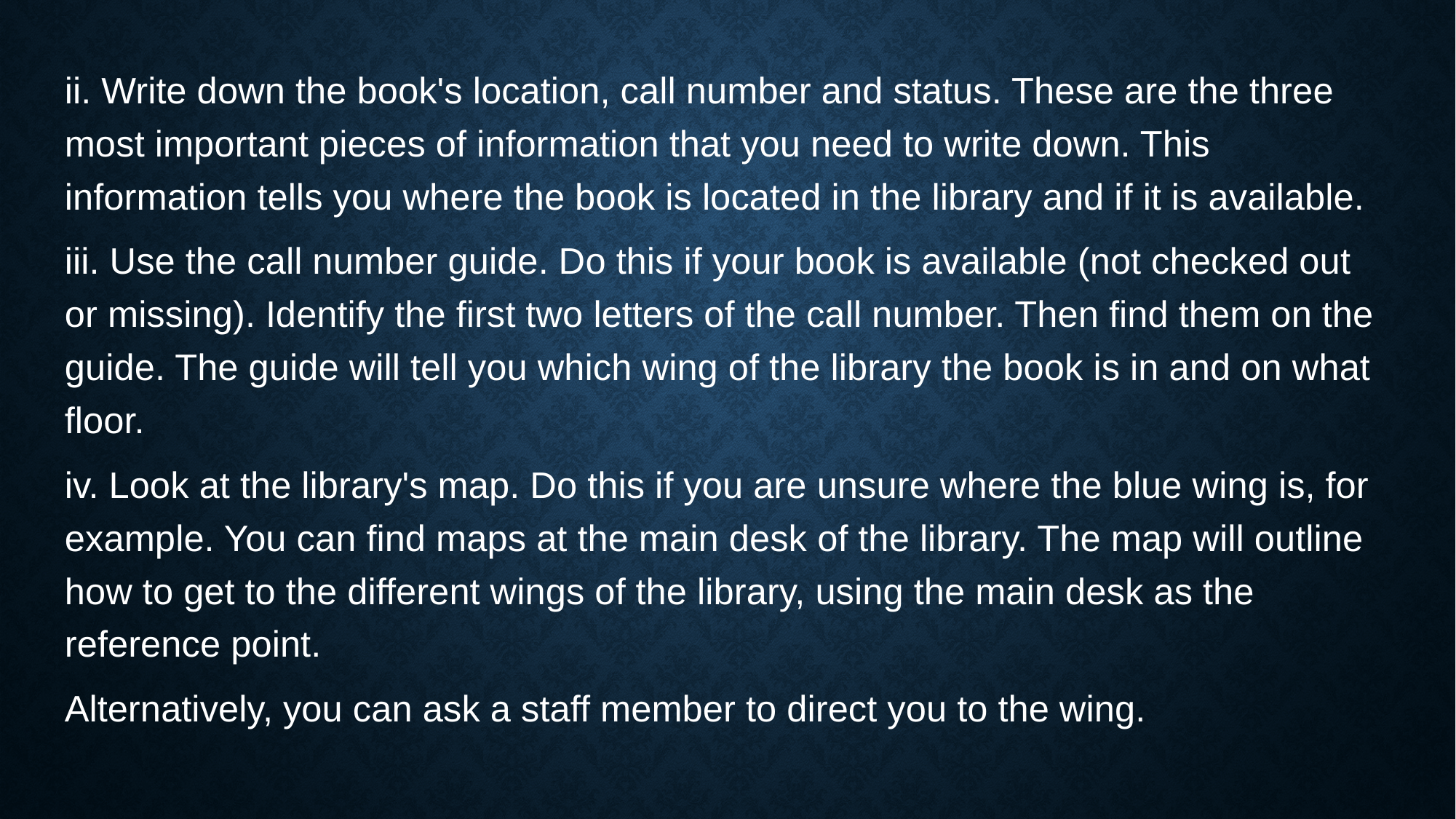

ii. Write down the book's location, call number and status. These are the three most important pieces of information that you need to write down. This information tells you where the book is located in the library and if it is available.
iii. Use the call number guide. Do this if your book is available (not checked out or missing). Identify the first two letters of the call number. Then find them on the guide. The guide will tell you which wing of the library the book is in and on what floor.
iv. Look at the library's map. Do this if you are unsure where the blue wing is, for example. You can find maps at the main desk of the library. The map will outline how to get to the different wings of the library, using the main desk as the reference point.
Alternatively, you can ask a staff member to direct you to the wing.